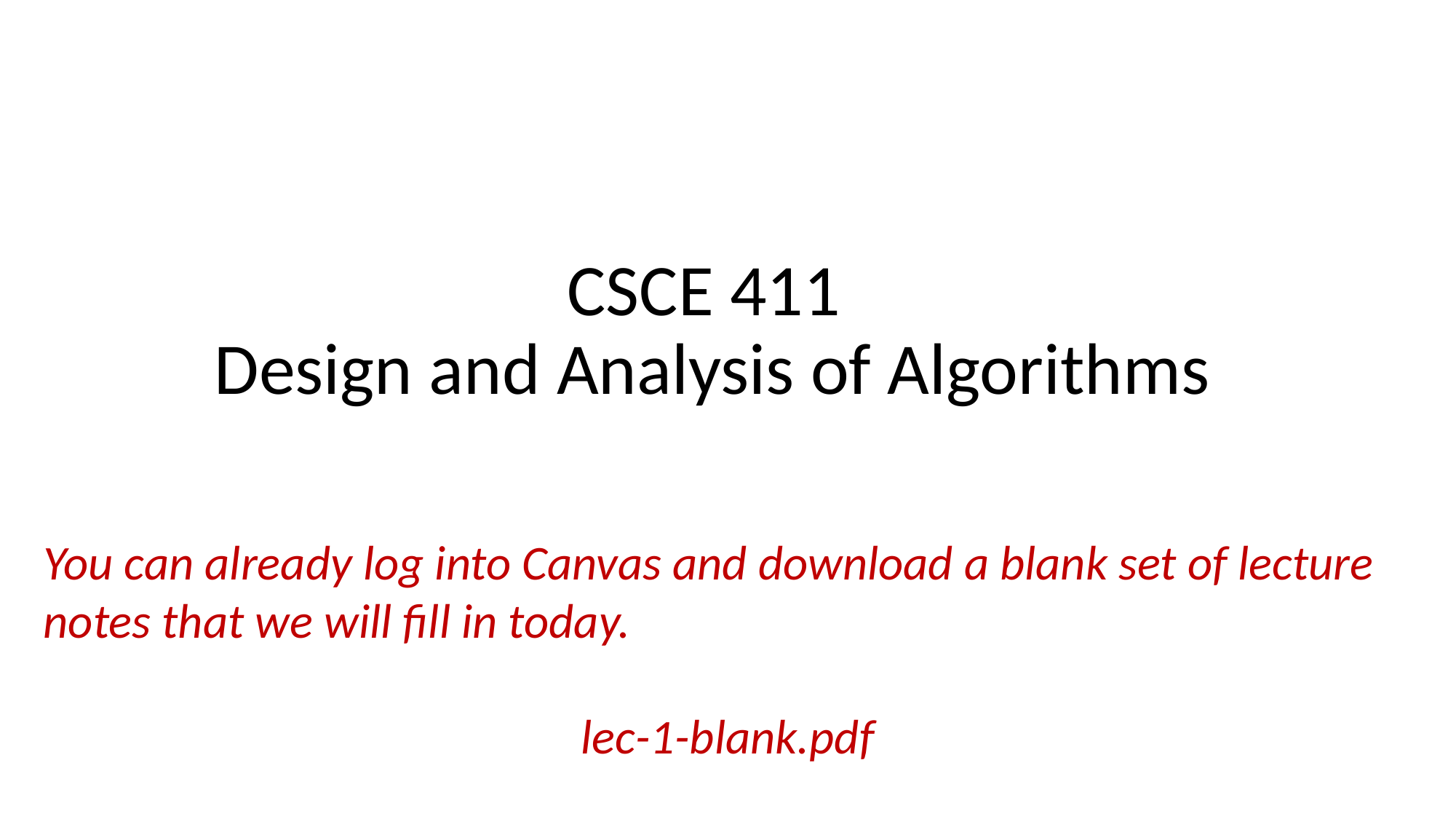

# CSCE 411 Design and Analysis of Algorithms
You can already log into Canvas and download a blank set of lecture notes that we will fill in today.

lec-1-blank.pdf